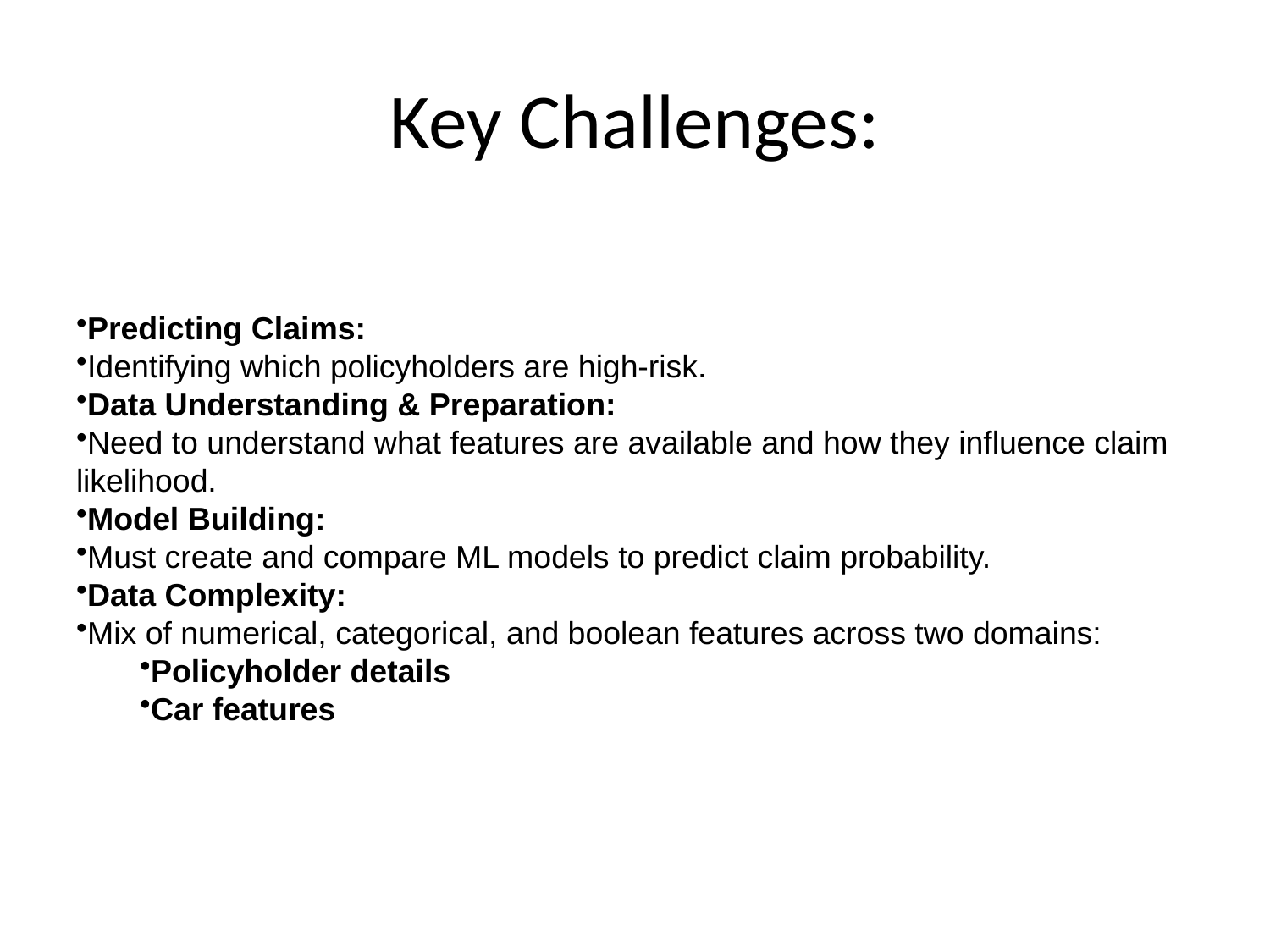

# Key Challenges:
Predicting Claims:
Identifying which policyholders are high-risk.
Data Understanding & Preparation:
Need to understand what features are available and how they influence claim likelihood.
Model Building:
Must create and compare ML models to predict claim probability.
Data Complexity:
Mix of numerical, categorical, and boolean features across two domains:
Policyholder details
Car features